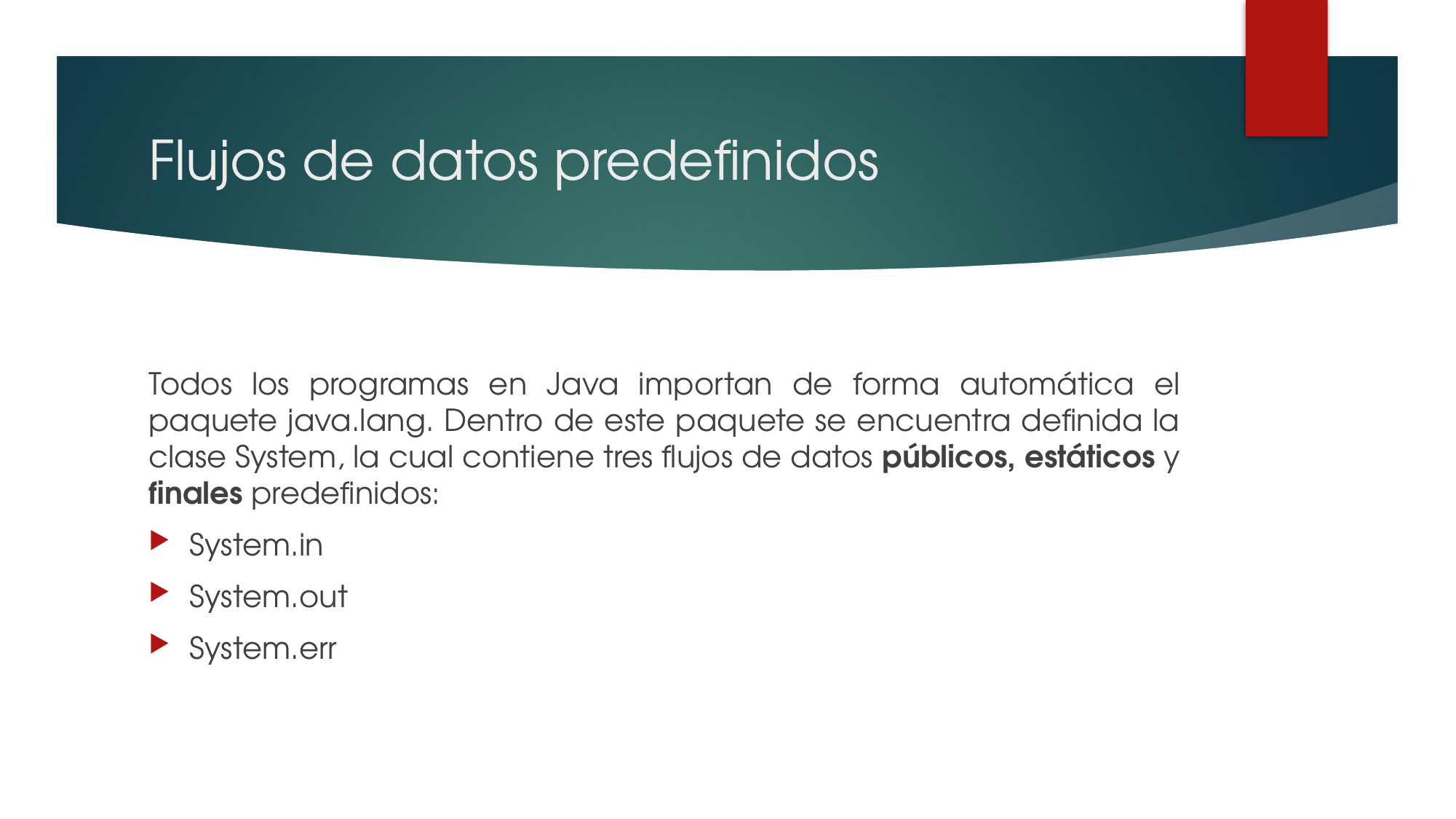

# Flujos de datos predefinidos
Todos los programas en Java importan de forma automática el paquete java.lang. Dentro de este paquete se encuentra definida la clase System, la cual contiene tres flujos de datos públicos, estáticos y finales predefinidos:
System.in
System.out
System.err